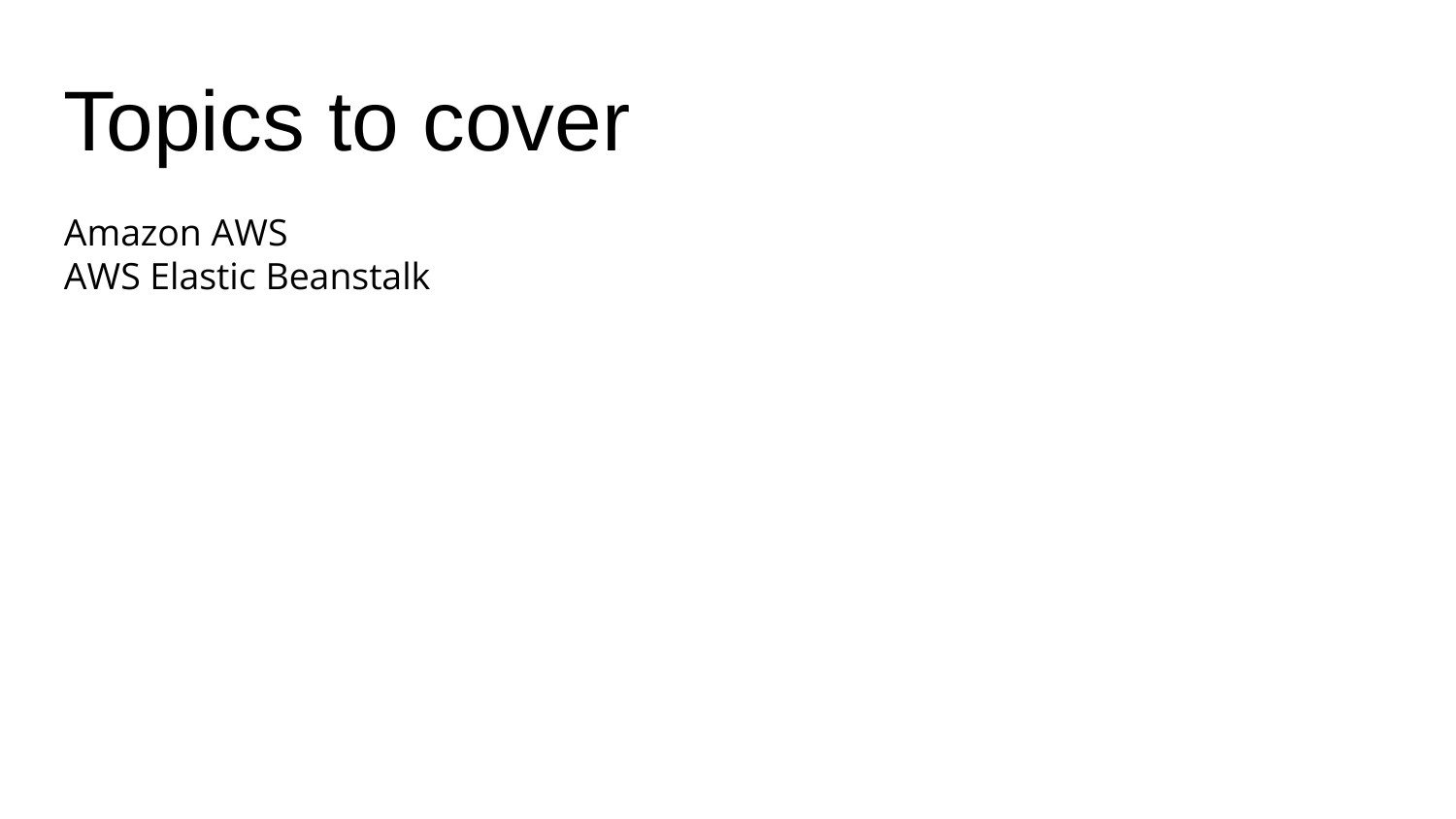

Topics to cover
Amazon AWS
AWS Elastic Beanstalk